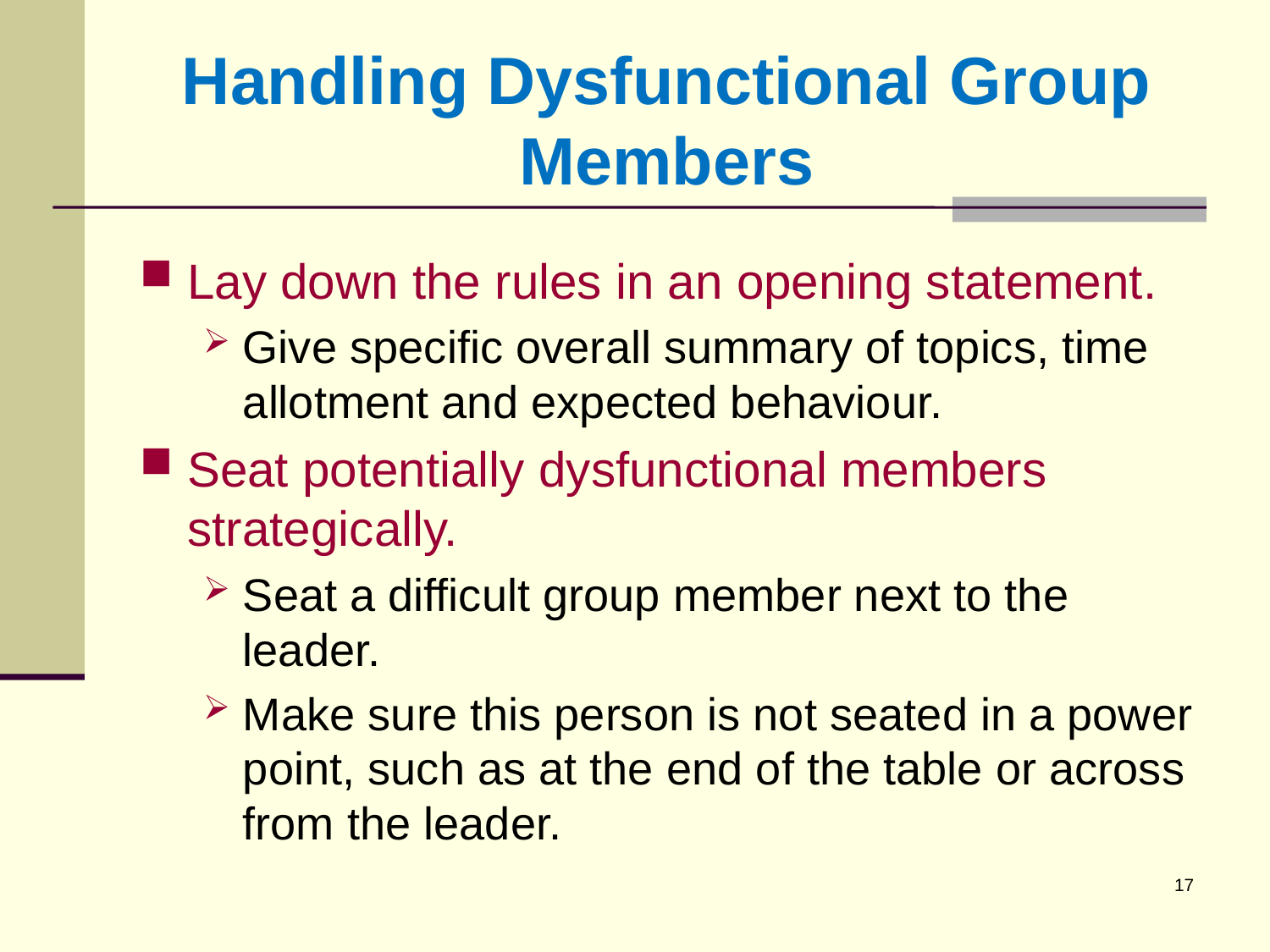

# Handling Dysfunctional Group Members
Lay down the rules in an opening statement.
Give specific overall summary of topics, time allotment and expected behaviour.
Seat potentially dysfunctional members strategically.
Seat a difficult group member next to the leader.
Make sure this person is not seated in a power point, such as at the end of the table or across from the leader.
17